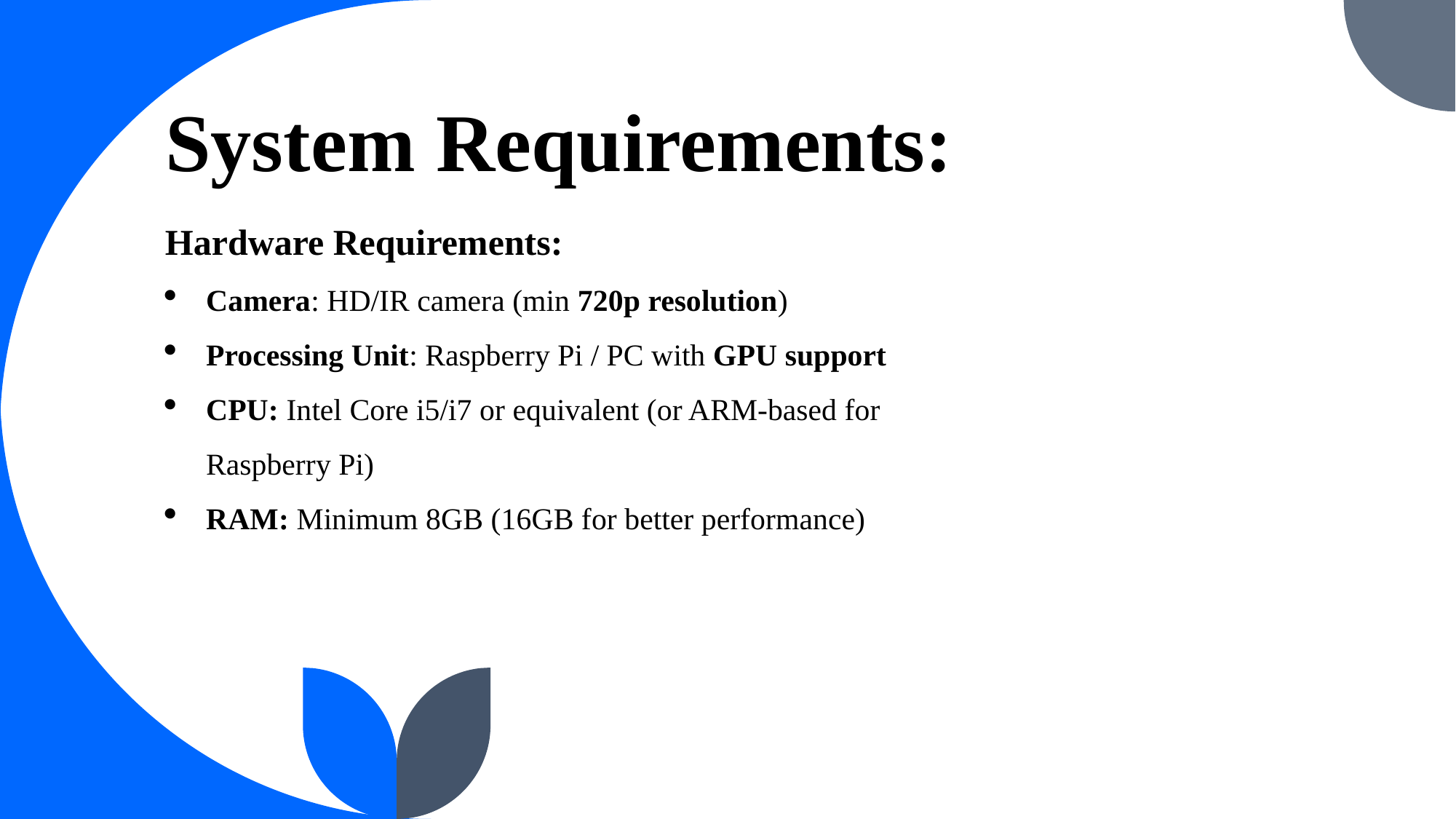

# System Requirements:
Hardware Requirements:
Camera: HD/IR camera (min 720p resolution)
Processing Unit: Raspberry Pi / PC with GPU support
CPU: Intel Core i5/i7 or equivalent (or ARM-based for Raspberry Pi)
RAM: Minimum 8GB (16GB for better performance)